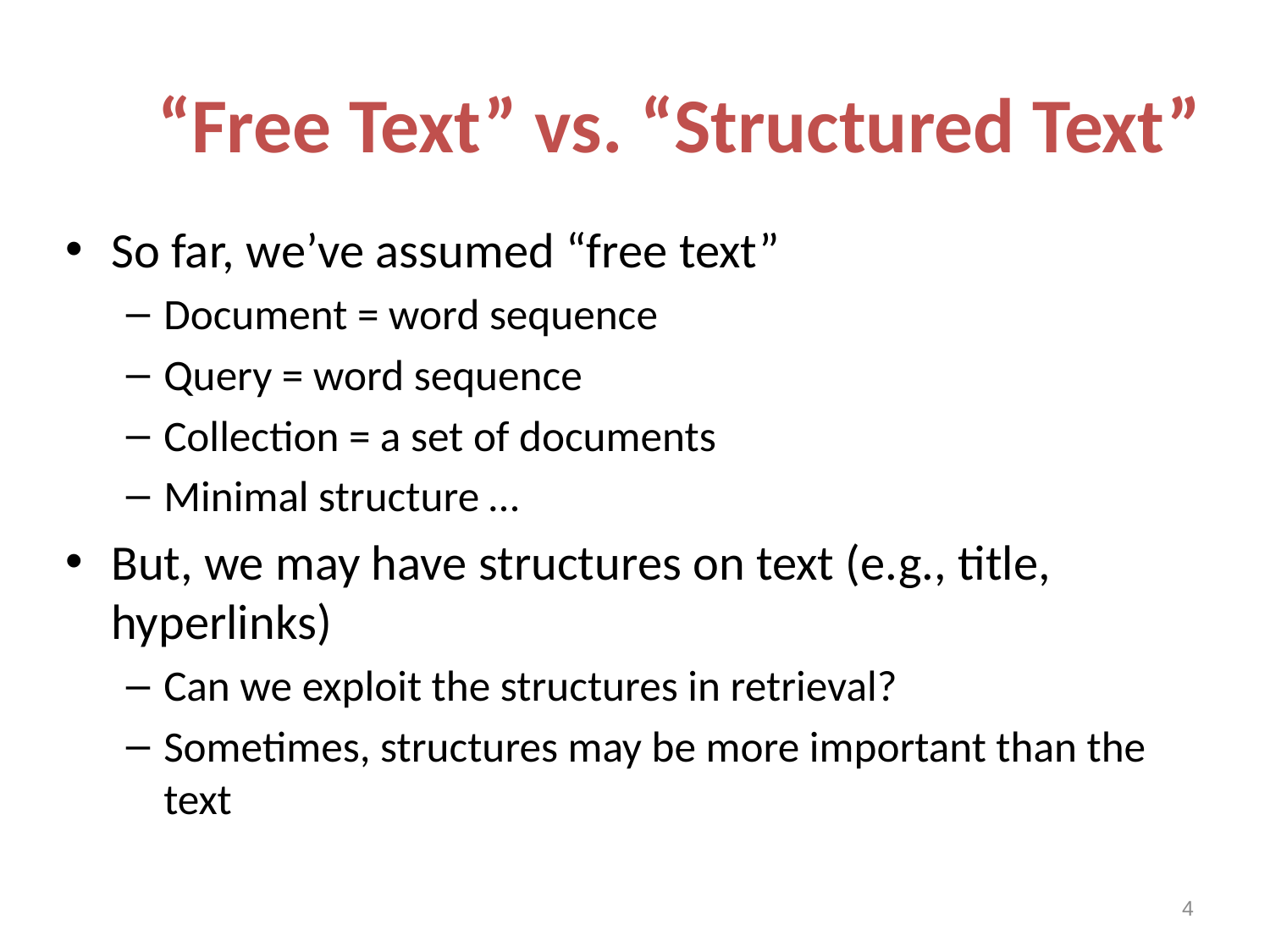

# “Free Text” vs. “Structured Text”
So far, we’ve assumed “free text”
Document = word sequence
Query = word sequence
Collection = a set of documents
Minimal structure …
But, we may have structures on text (e.g., title, hyperlinks)
Can we exploit the structures in retrieval?
Sometimes, structures may be more important than the text
4